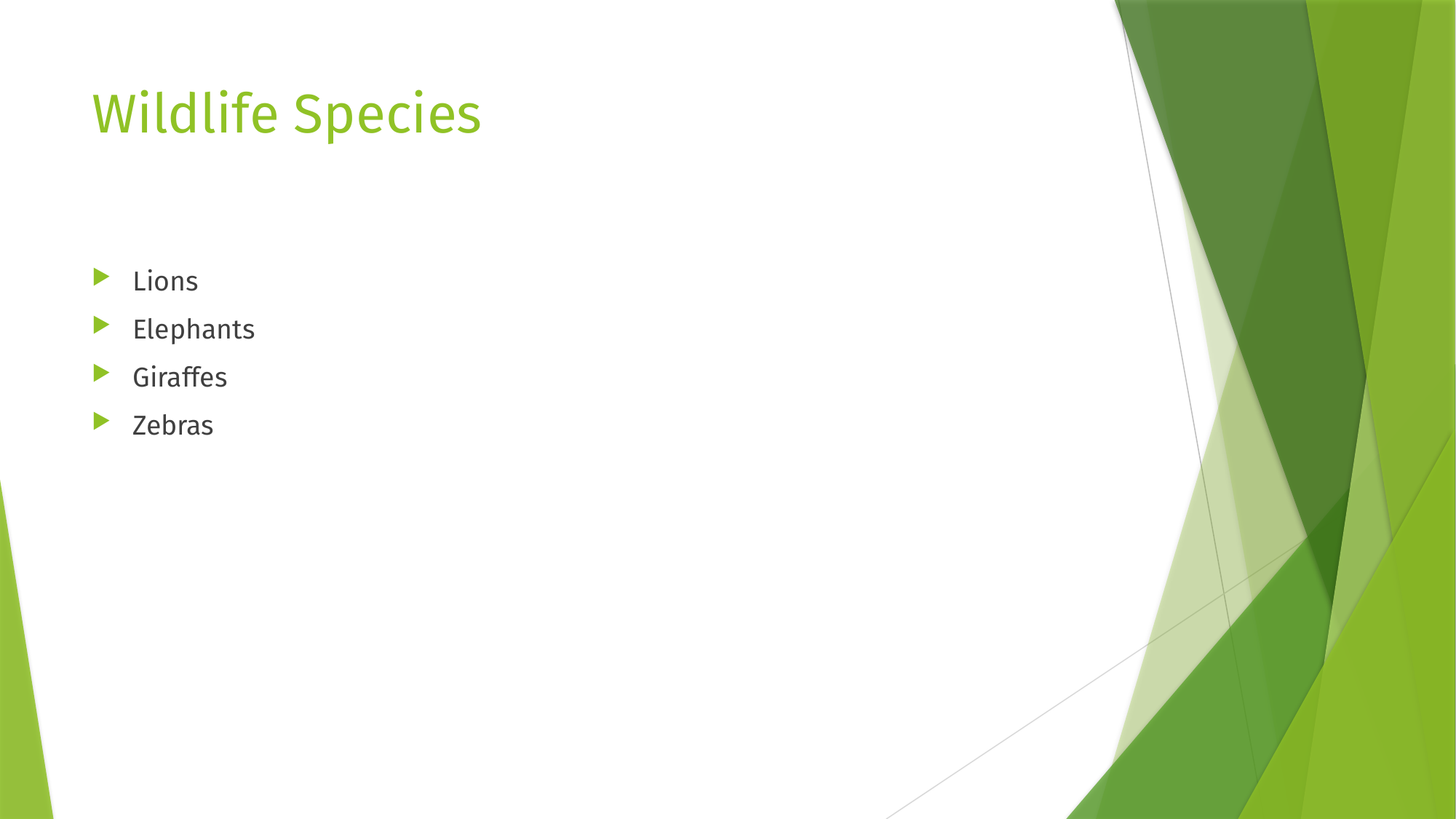

# Wildlife Species
Lions
Elephants
Giraffes
Zebras